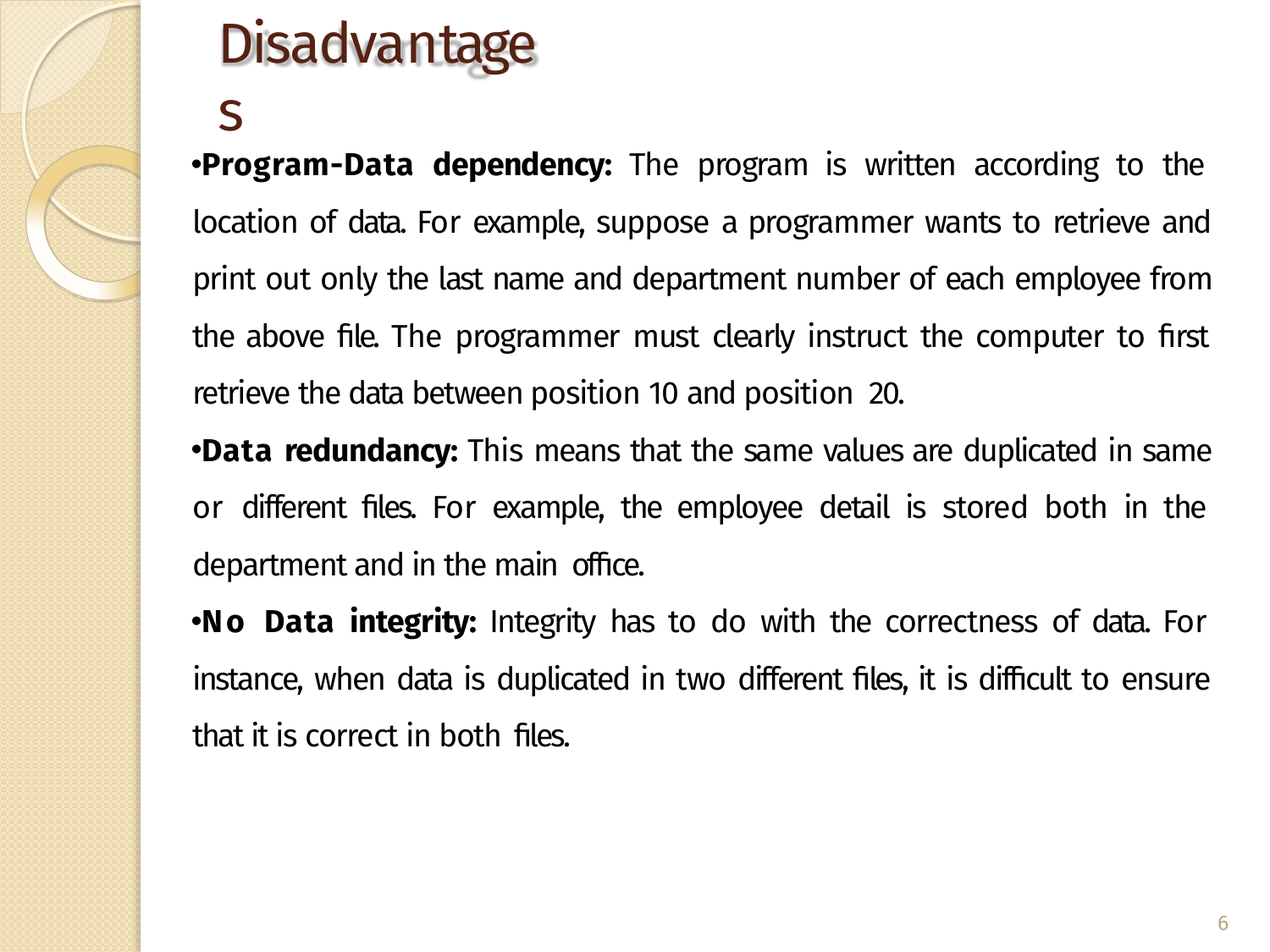

# Disadvantages
Program-Data dependency: The program is written according to the  location of data. For example, suppose a programmer wants to retrieve and  print out only the last name and department number of each employee from  the above file. The programmer must clearly instruct the computer to first  retrieve the data between position 10 and position 20.
Data redundancy: This means that the same values are duplicated in same  or different files. For example, the employee detail is stored both in the  department and in the main office.
No Data integrity: Integrity has to do with the correctness of data. For  instance, when data is duplicated in two different files, it is difficult to ensure  that it is correct in both files.
6